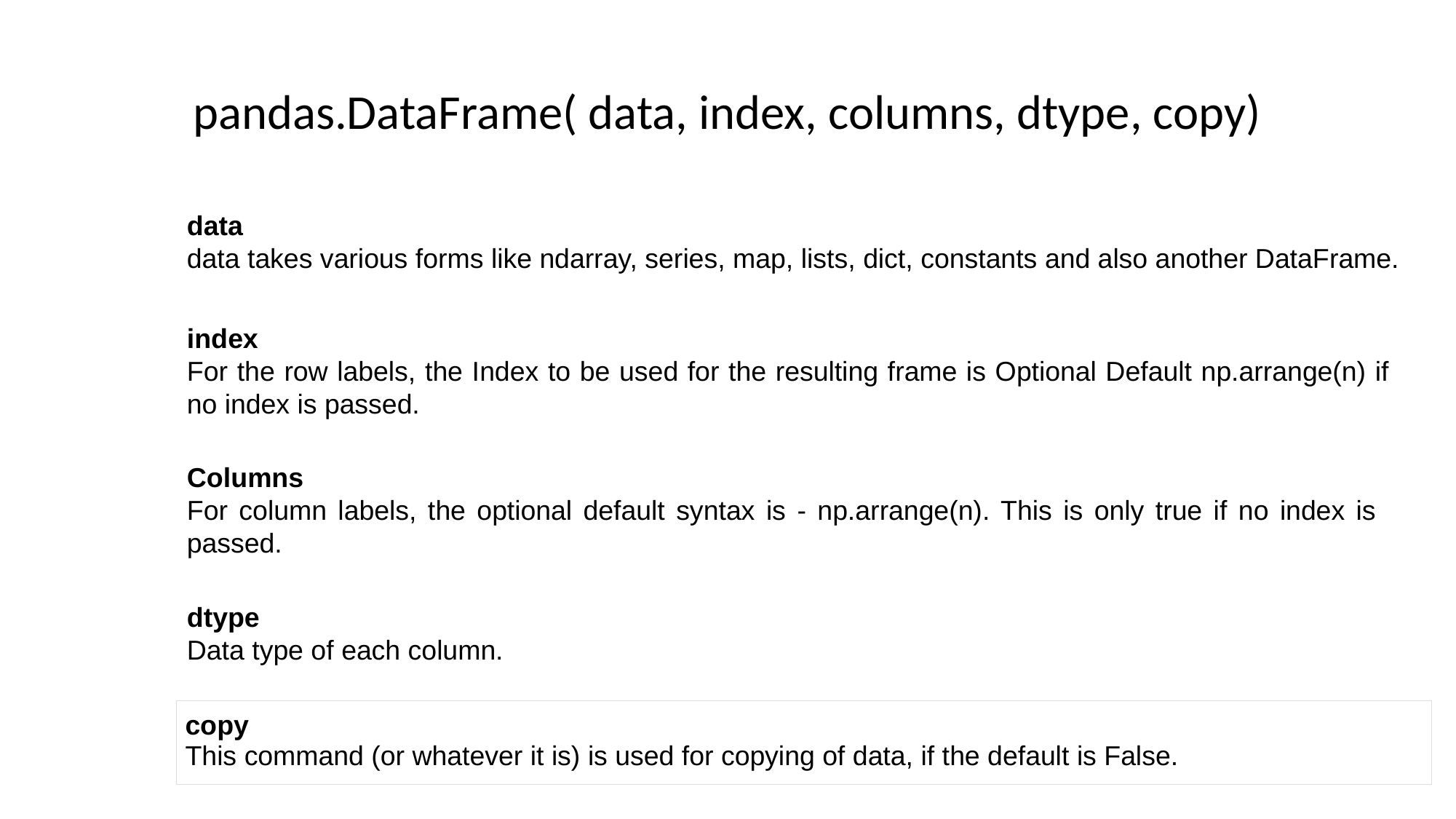

pandas.DataFrame( data, index, columns, dtype, copy)
data
data takes various forms like ndarray, series, map, lists, dict, constants and also another DataFrame.
index
For the row labels, the Index to be used for the resulting frame is Optional Default np.arrange(n) if no index is passed.
Columns
For column labels, the optional default syntax is - np.arrange(n). This is only true if no index is passed.
dtype
Data type of each column.
| copy This command (or whatever it is) is used for copying of data, if the default is False. |
| --- |